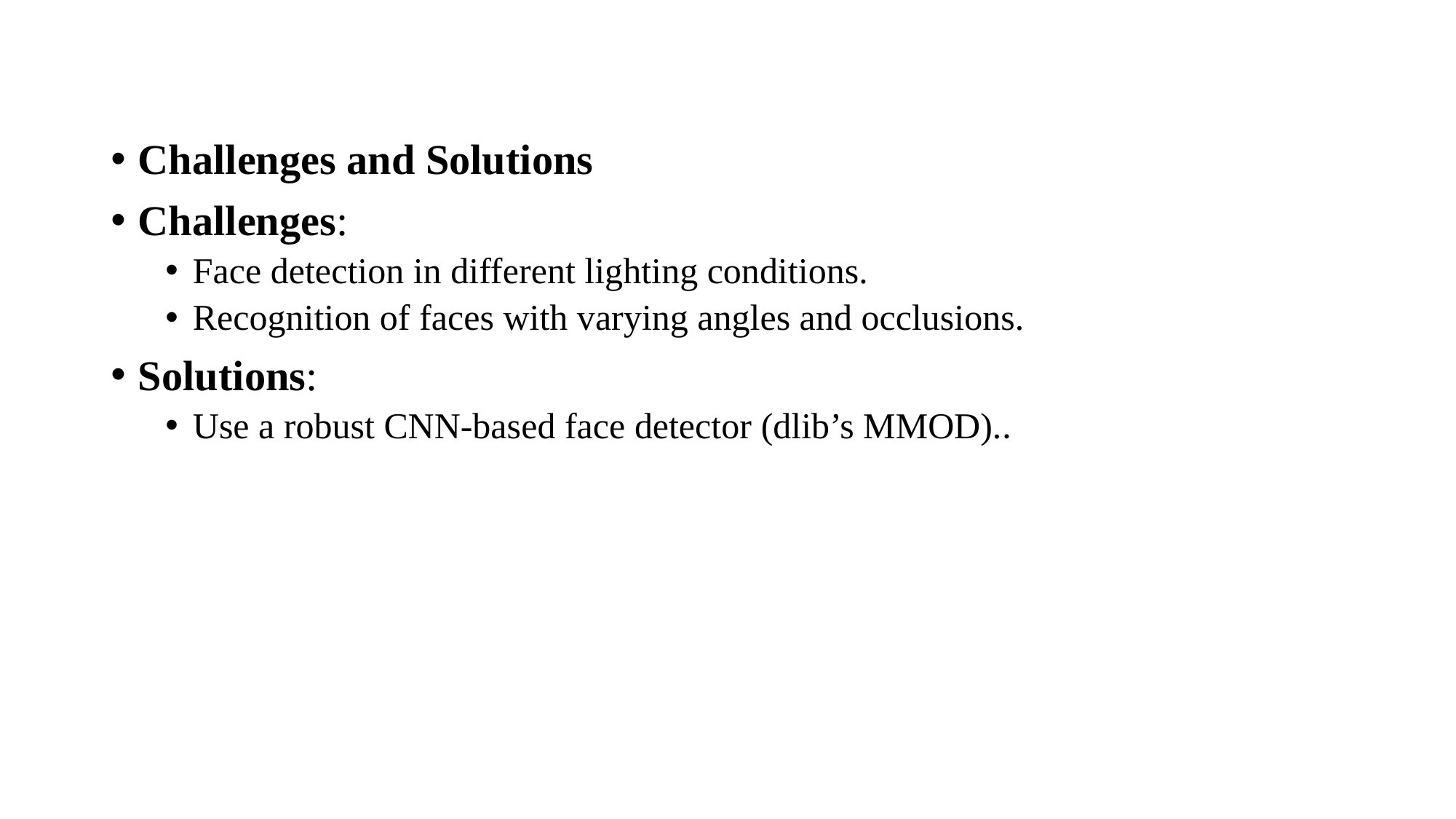

Challenges and Solutions
Challenges:
Face detection in different lighting conditions.
Recognition of faces with varying angles and occlusions.
Solutions:
Use a robust CNN-based face detector (dlib’s MMOD)..